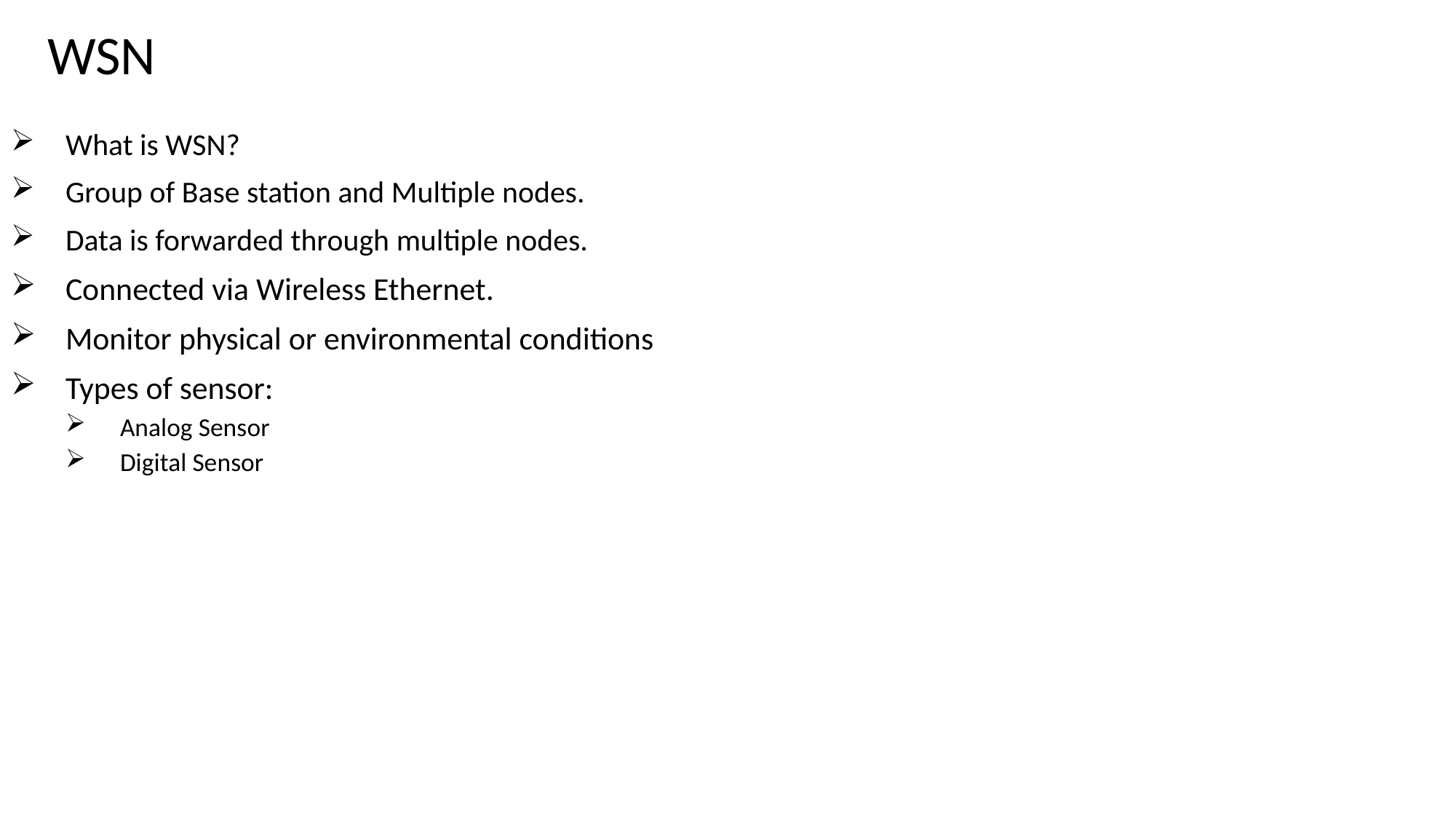

# WSN
What is WSN?
Group of Base station and Multiple nodes.
Data is forwarded through multiple nodes.
Connected via Wireless Ethernet.
Monitor physical or environmental conditions
Types of sensor:
Analog Sensor
Digital Sensor